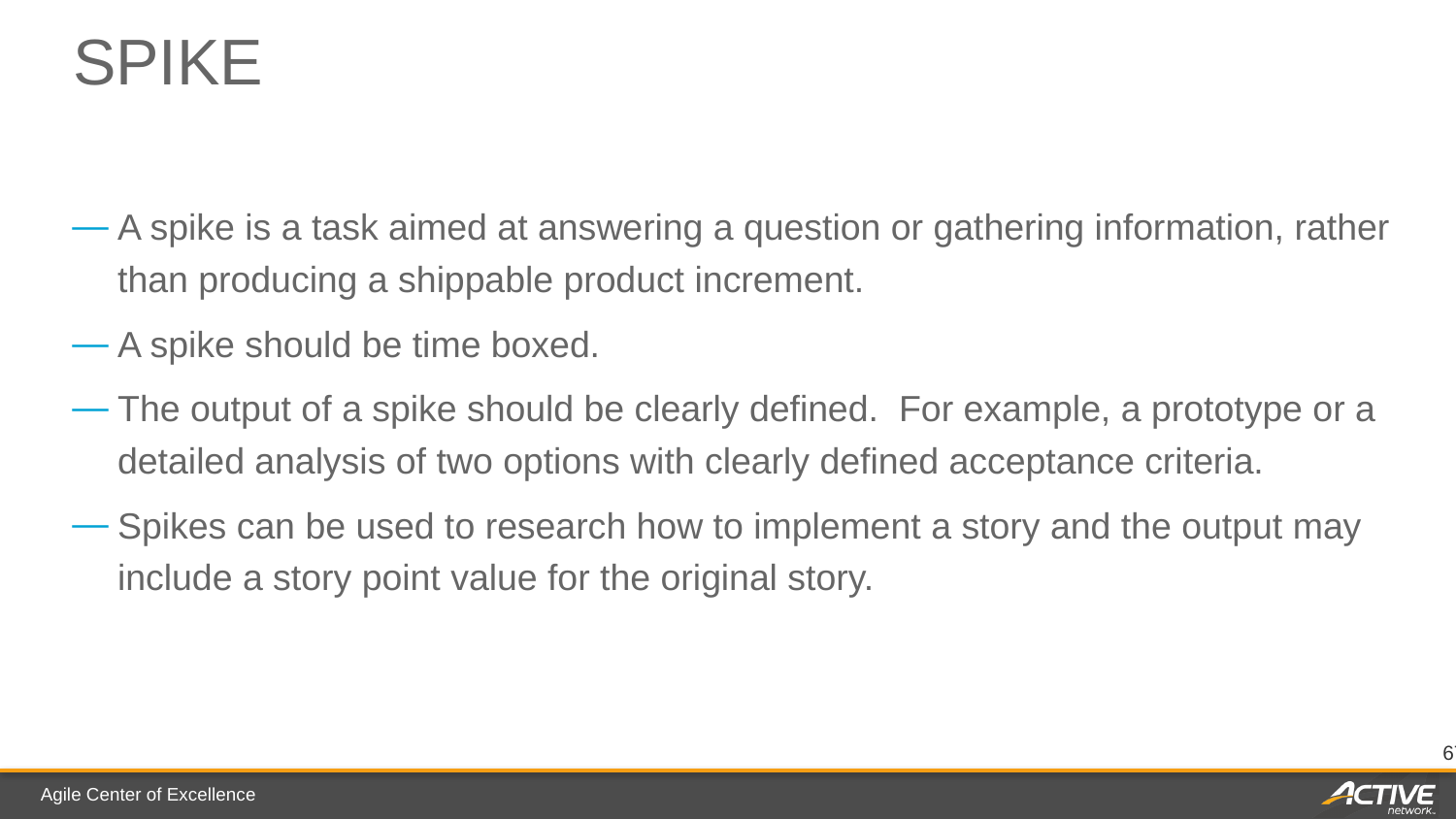

# Spike

A spike is a task aimed at answering a question or gathering information, rather than producing a shippable product increment.
A spike should be time boxed.
The output of a spike should be clearly defined.  For example, a prototype or a detailed analysis of two options with clearly defined acceptance criteria.
Spikes can be used to research how to implement a story and the output may include a story point value for the original story.